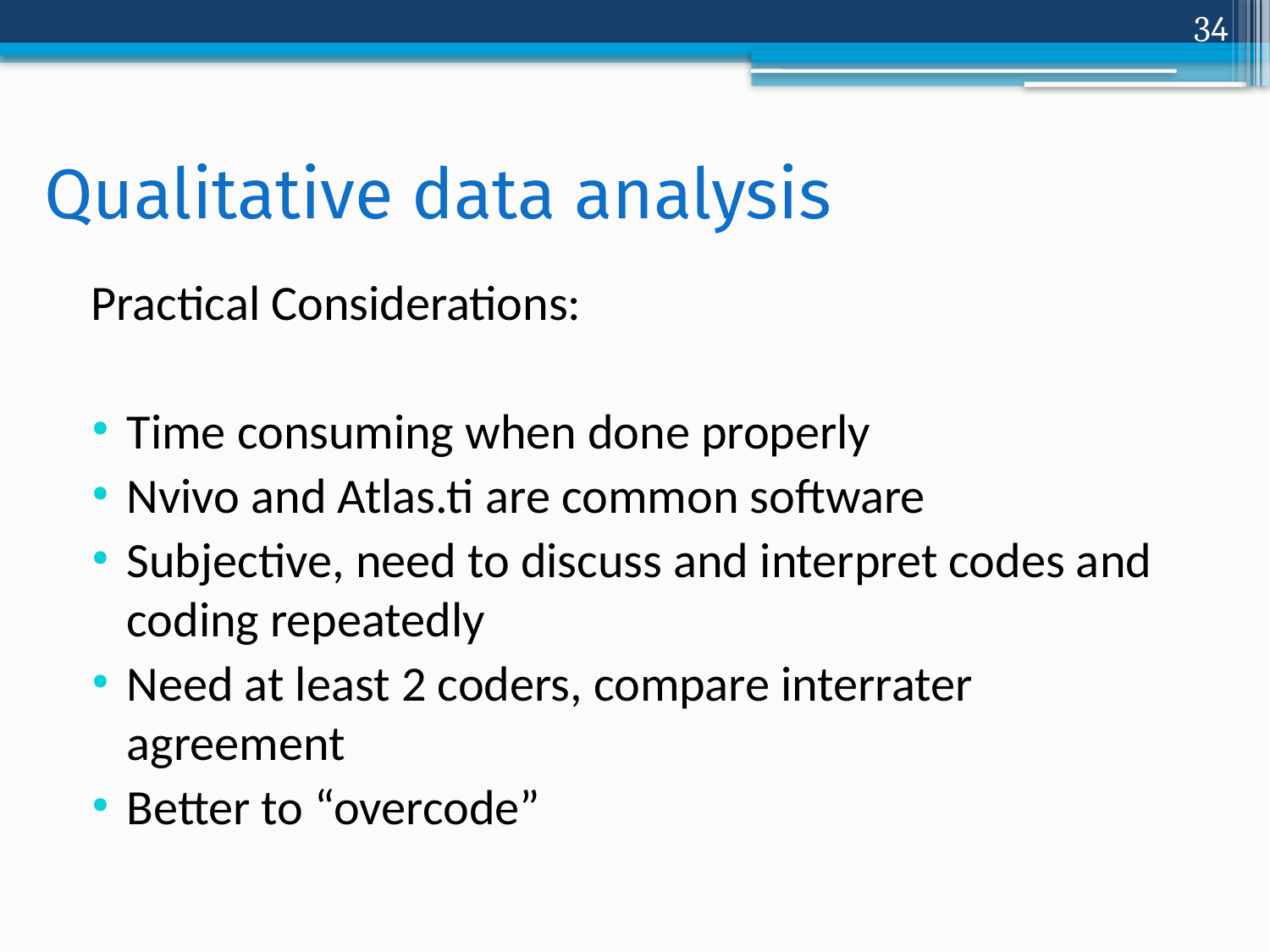

34
# Qualitative data analysis
Practical Considerations:

Time consuming when done properly
Nvivo and Atlas.ti are common software
Subjective, need to discuss and interpret codes and coding repeatedly
Need at least 2 coders, compare interrater agreement
Better to “overcode”